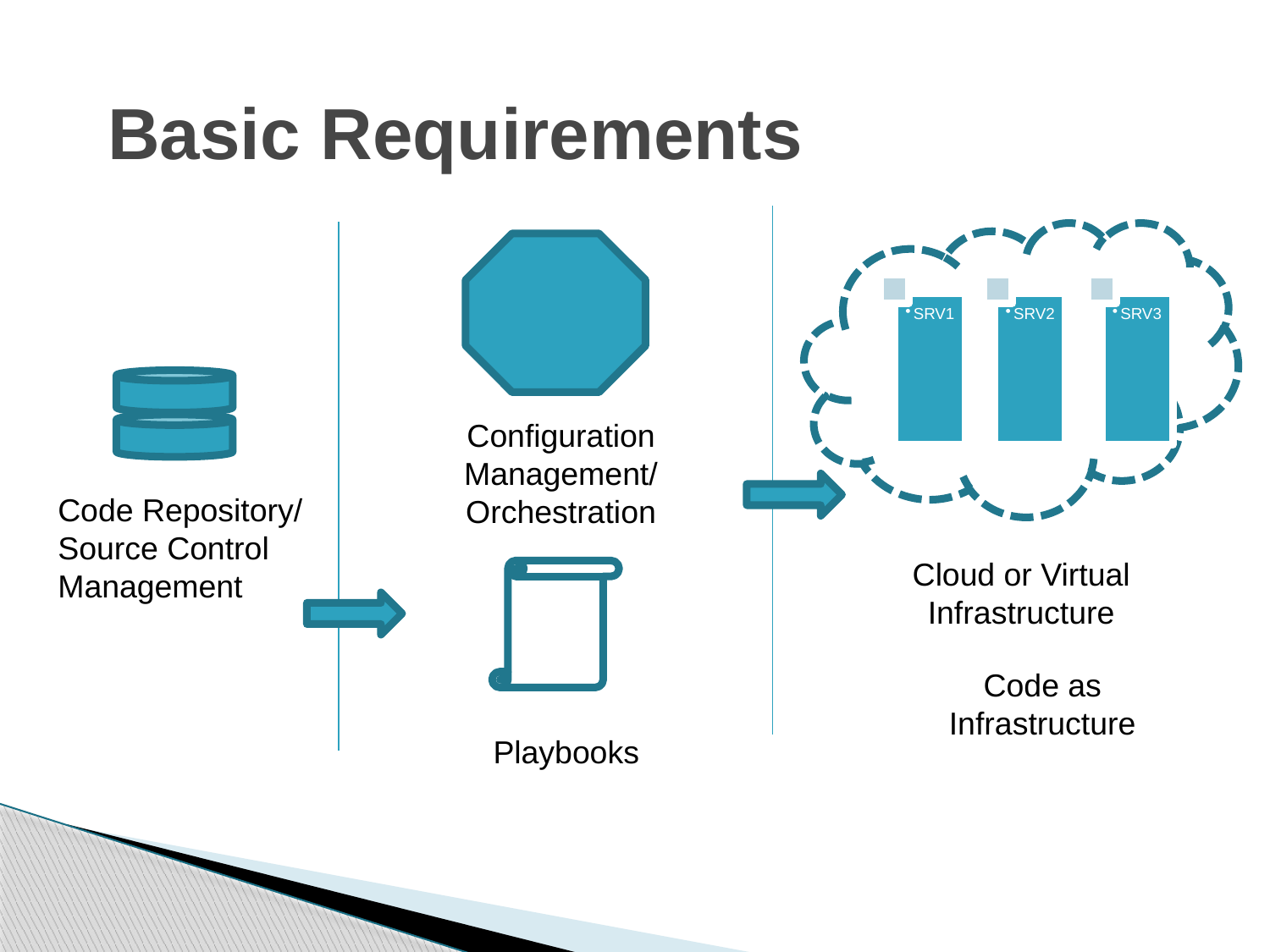

# Basic Requirements

SRV1

SRV2

SRV3

Configuration Management/ Orchestration

Code Repository/ Source Control Management
Cloud or Virtual Infrastructure

Code as Infrastructure
Playbooks